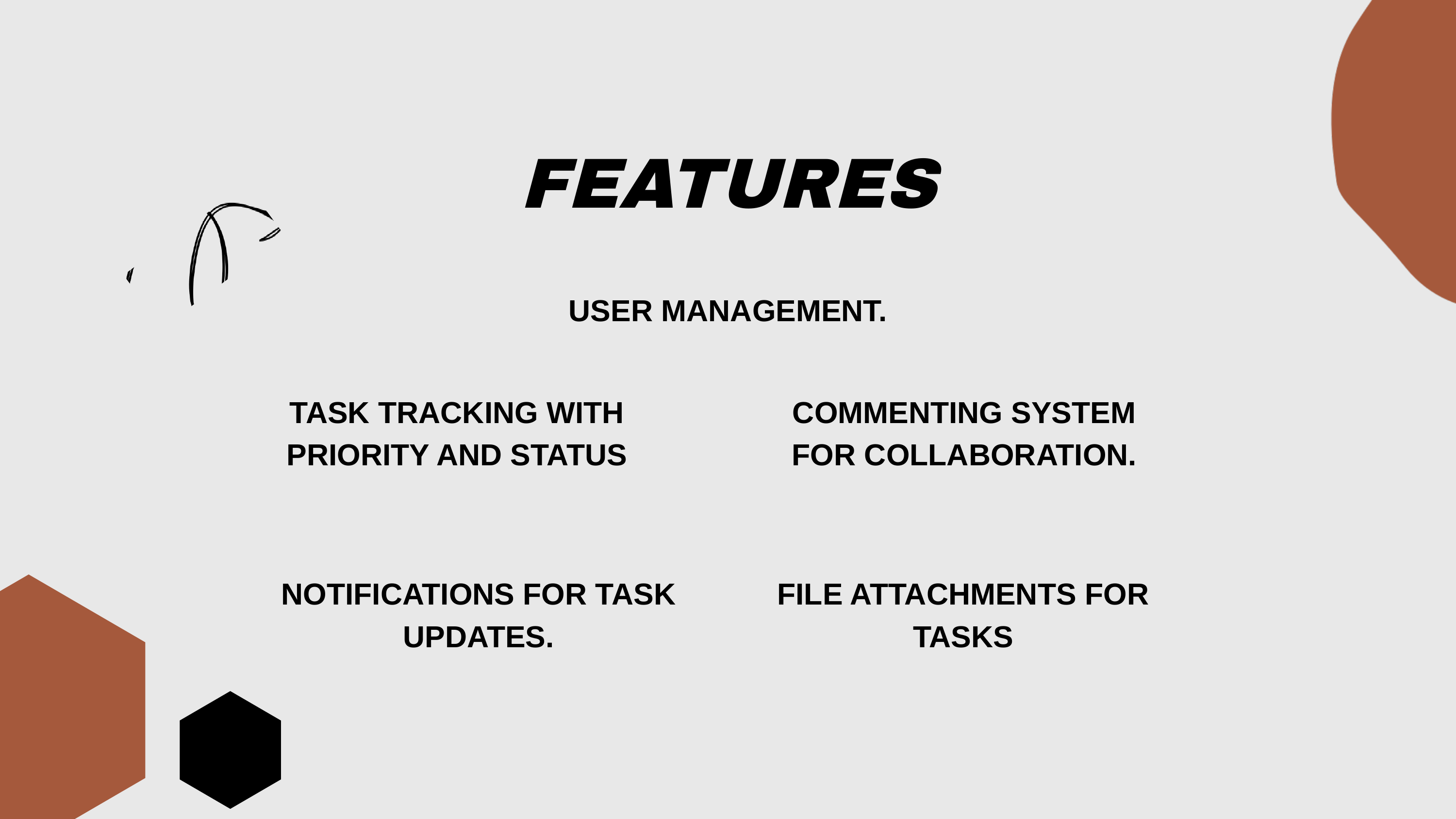

FEATURES

USER MANAGEMENT.
TASK TRACKING WITH PRIORITY AND STATUS
COMMENTING SYSTEM FOR COLLABORATION.
NOTIFICATIONS FOR TASK UPDATES.
FILE ATTACHMENTS FOR TASKS